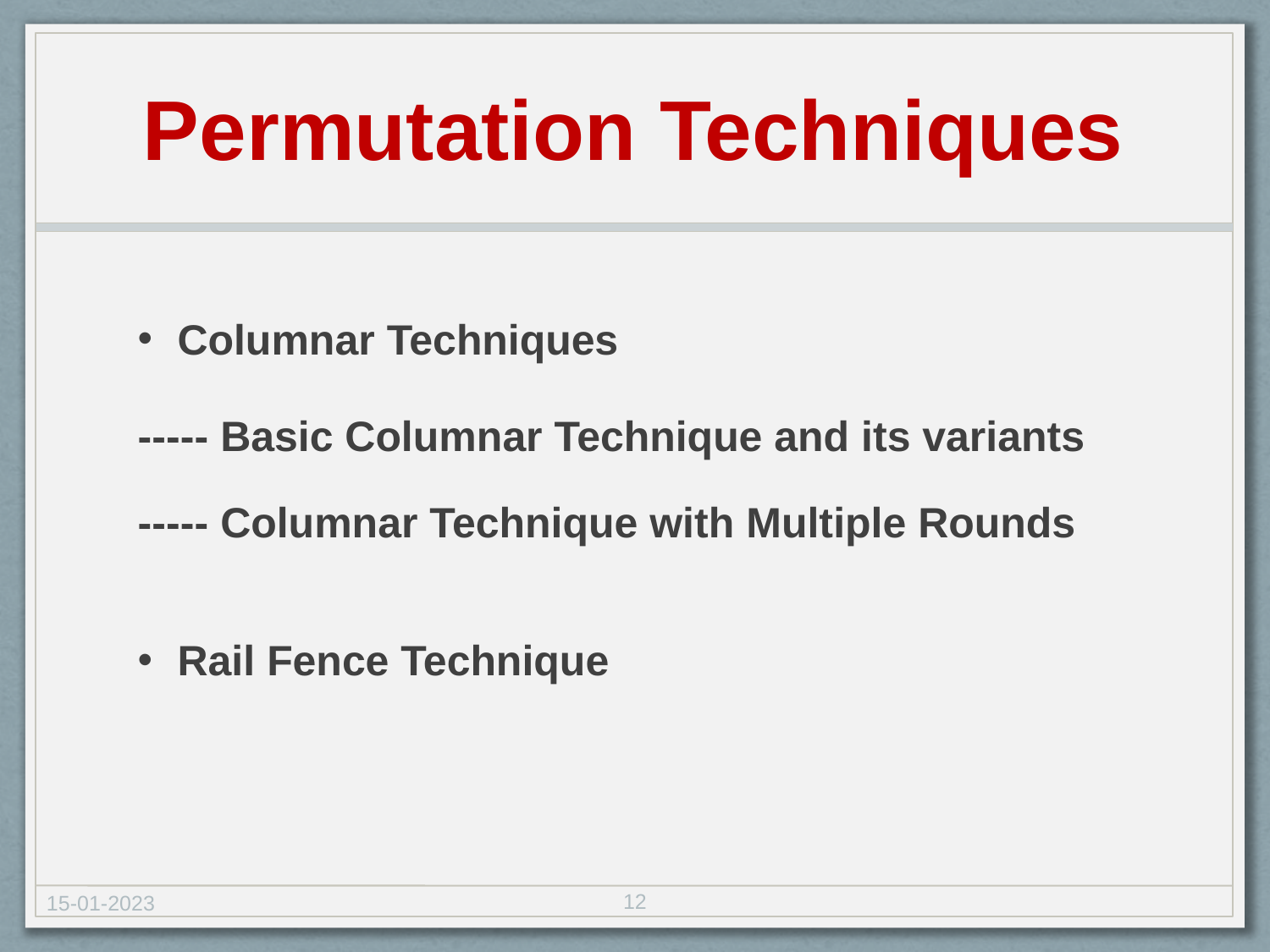

# Permutation Techniques
Columnar Techniques
----- Basic Columnar Technique and its variants
----- Columnar Technique with Multiple Rounds

Rail Fence Technique
12
15-01-2023